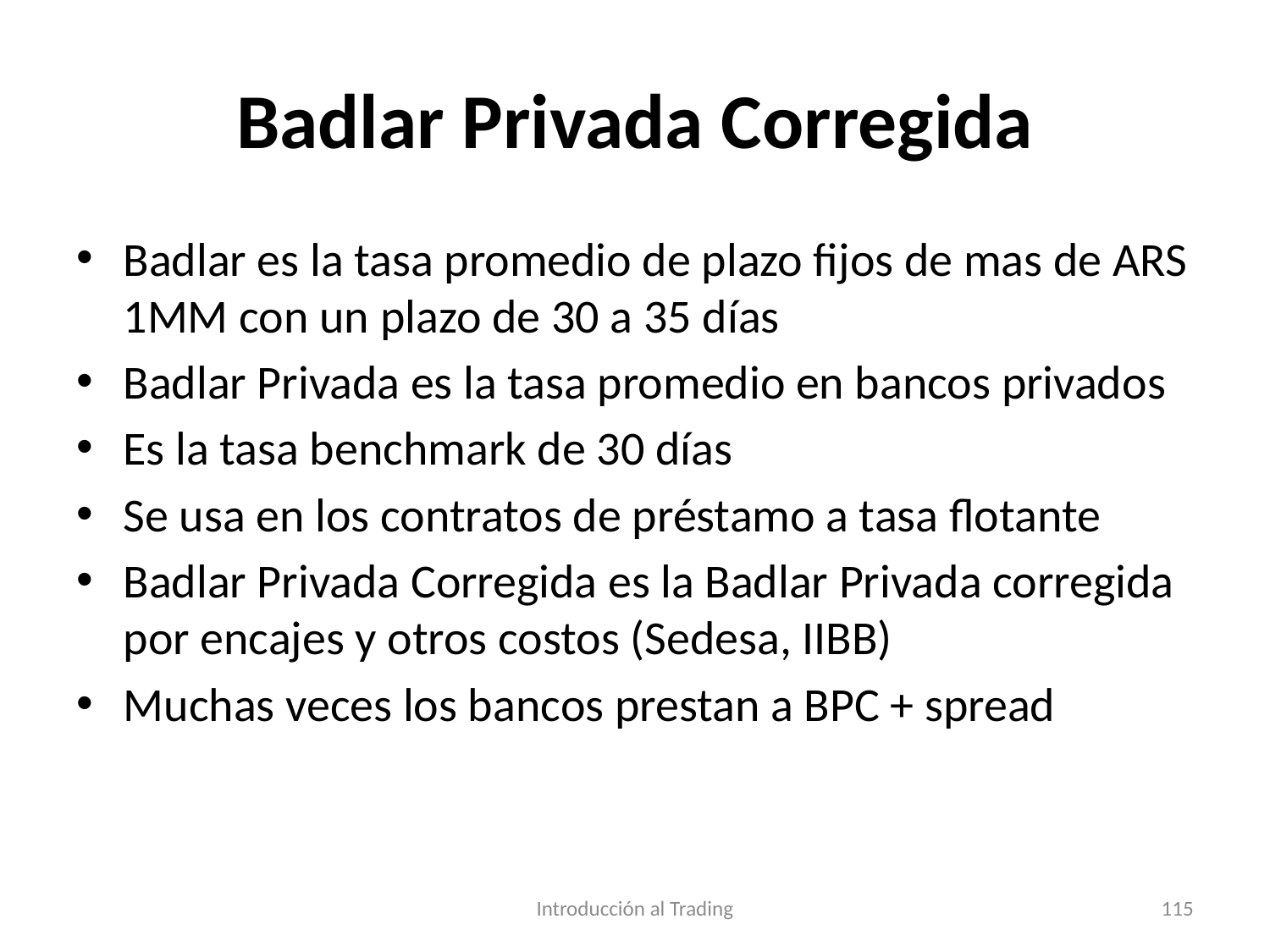

# Badlar Privada Corregida
Badlar es la tasa promedio de plazo fijos de mas de ARS 1MM con un plazo de 30 a 35 días
Badlar Privada es la tasa promedio en bancos privados
Es la tasa benchmark de 30 días
Se usa en los contratos de préstamo a tasa flotante
Badlar Privada Corregida es la Badlar Privada corregida por encajes y otros costos (Sedesa, IIBB)
Muchas veces los bancos prestan a BPC + spread

Introducción al Trading
115